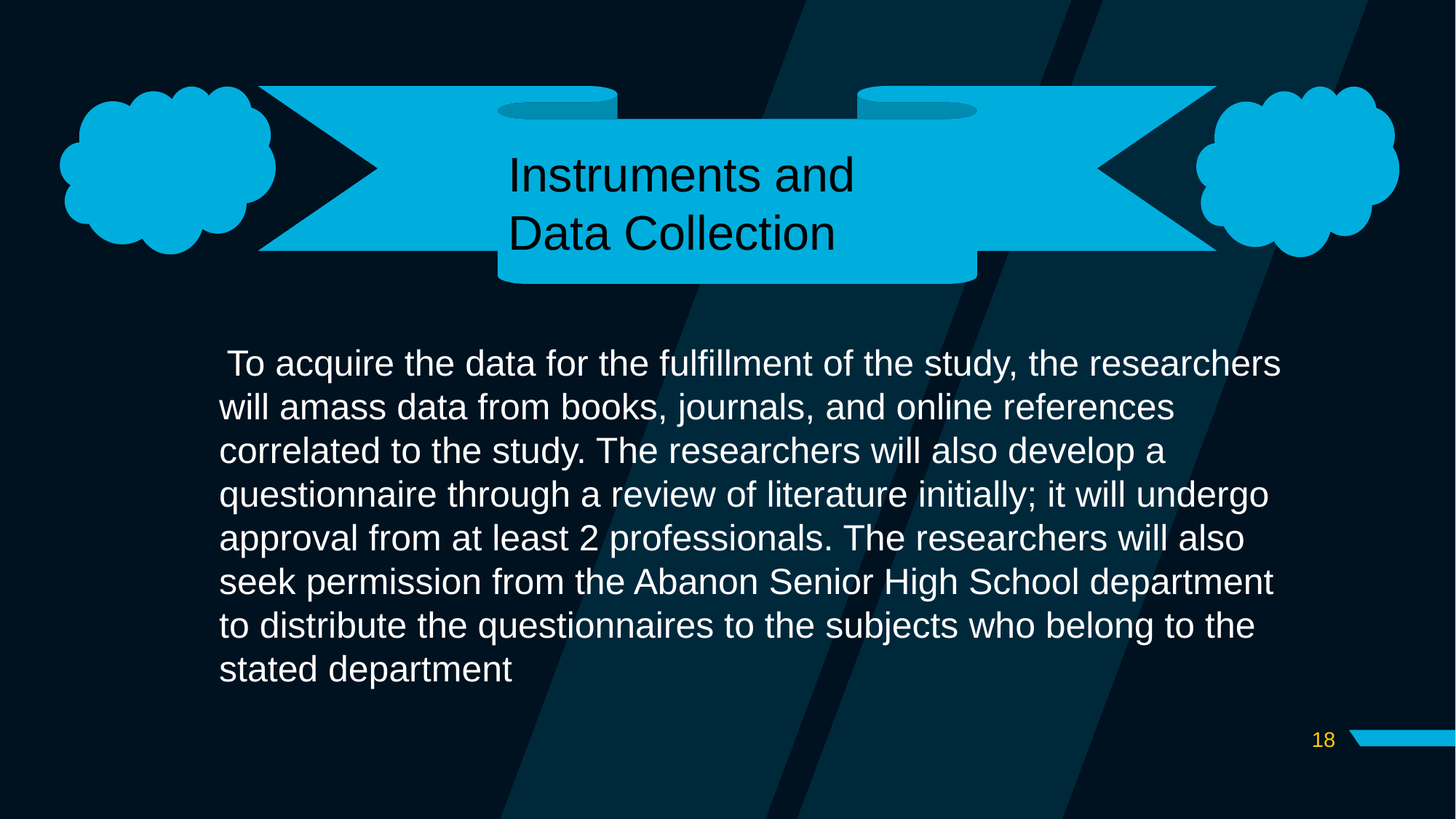

Instruments and Data Collection

 To acquire the data for the fulfillment of the study, the researchers will amass data from books, journals, and online references correlated to the study. The researchers will also develop a questionnaire through a review of literature initially; it will undergo approval from at least 2 professionals. The researchers will also seek permission from the Abanon Senior High School department to distribute the questionnaires to the subjects who belong to the stated department
18